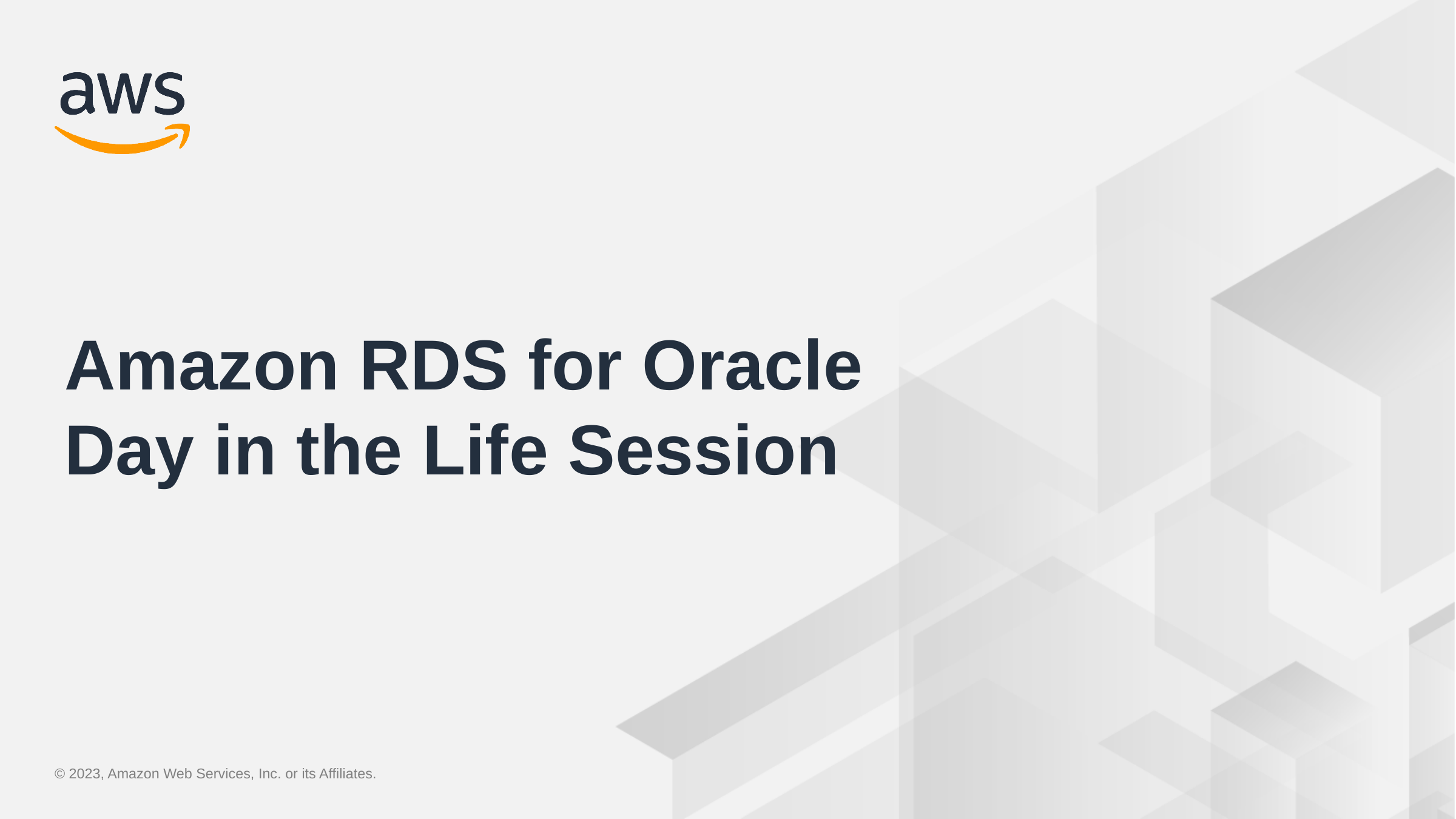

Amazon RDS for Oracle
Day in the Life Session